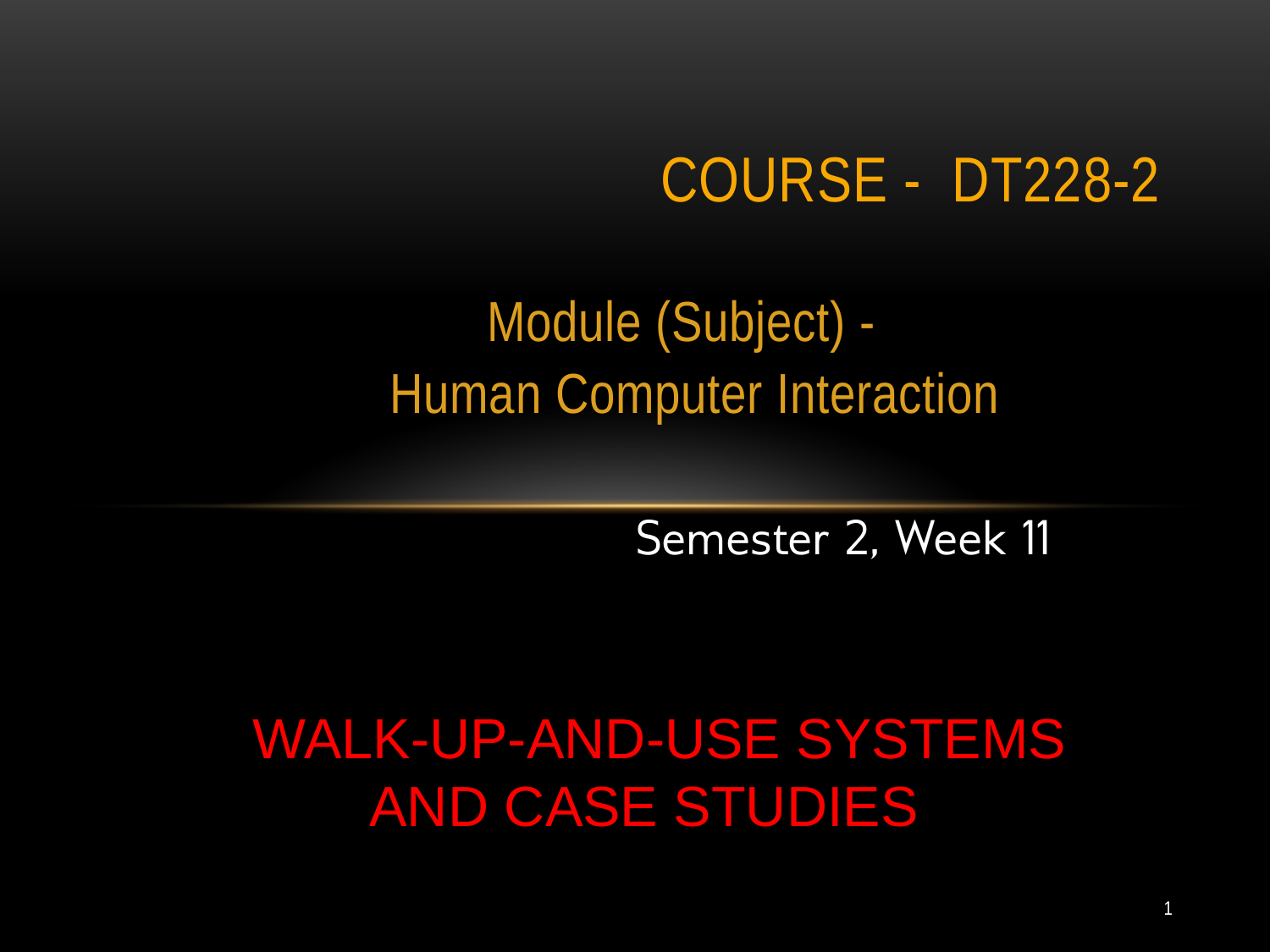

# Course -  DT228-2
Module (Subject) -
Human Computer Interaction
Semester 2, Week 11
WALK-UP-AND-USE SYSTEMS AND CASE STUDIES
1